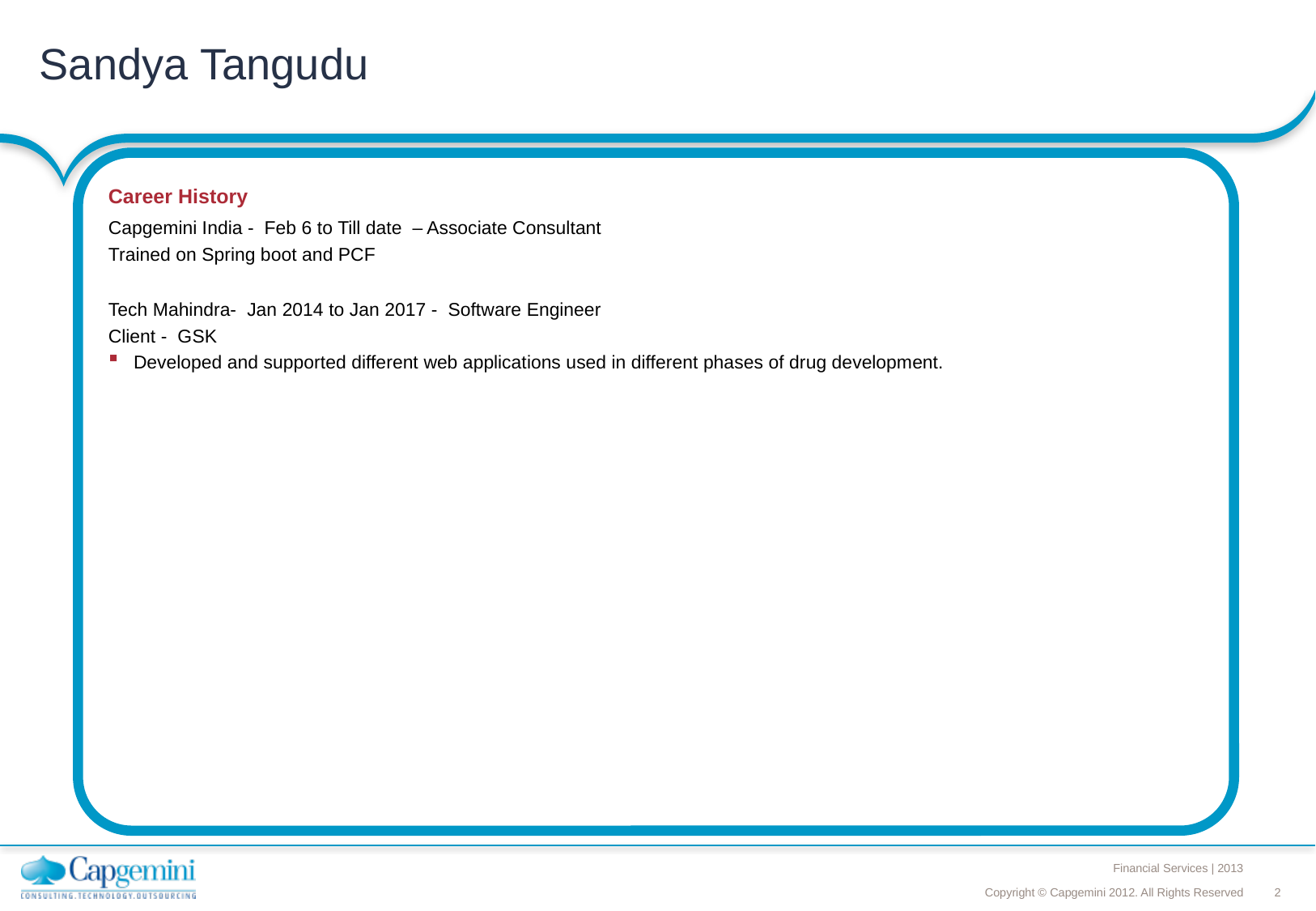

# Sandya Tangudu

Career History
Capgemini India -  Feb 6 to Till date  – Associate Consultant
Trained on Spring boot and PCF

Tech Mahindra-  Jan 2014 to Jan 2017 -  Software Engineer
Client -  GSK
Developed and supported different web applications used in different phases of drug development.